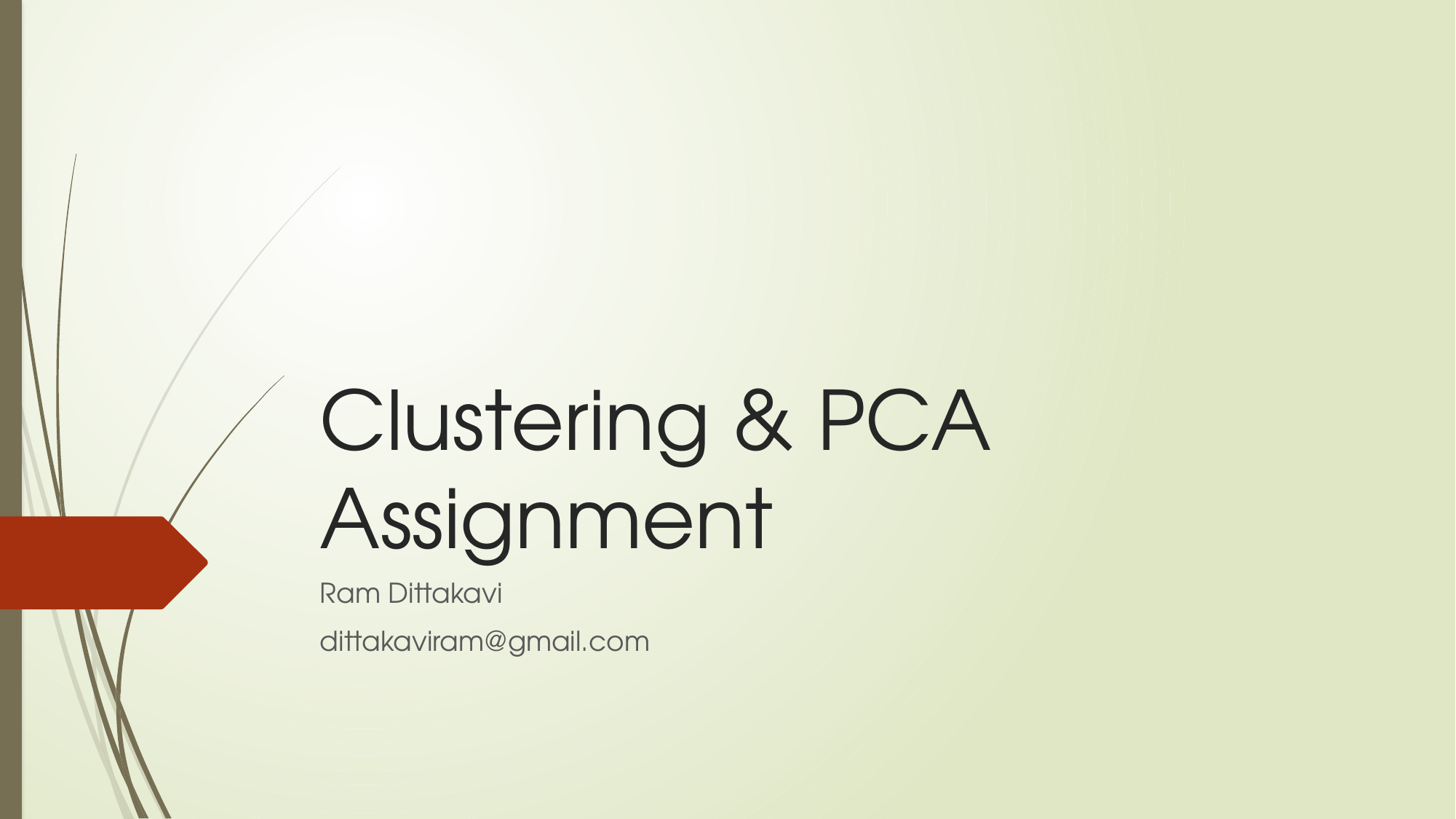

# Clustering & PCA Assignment
Ram Dittakavi
dittakaviram@gmail.com